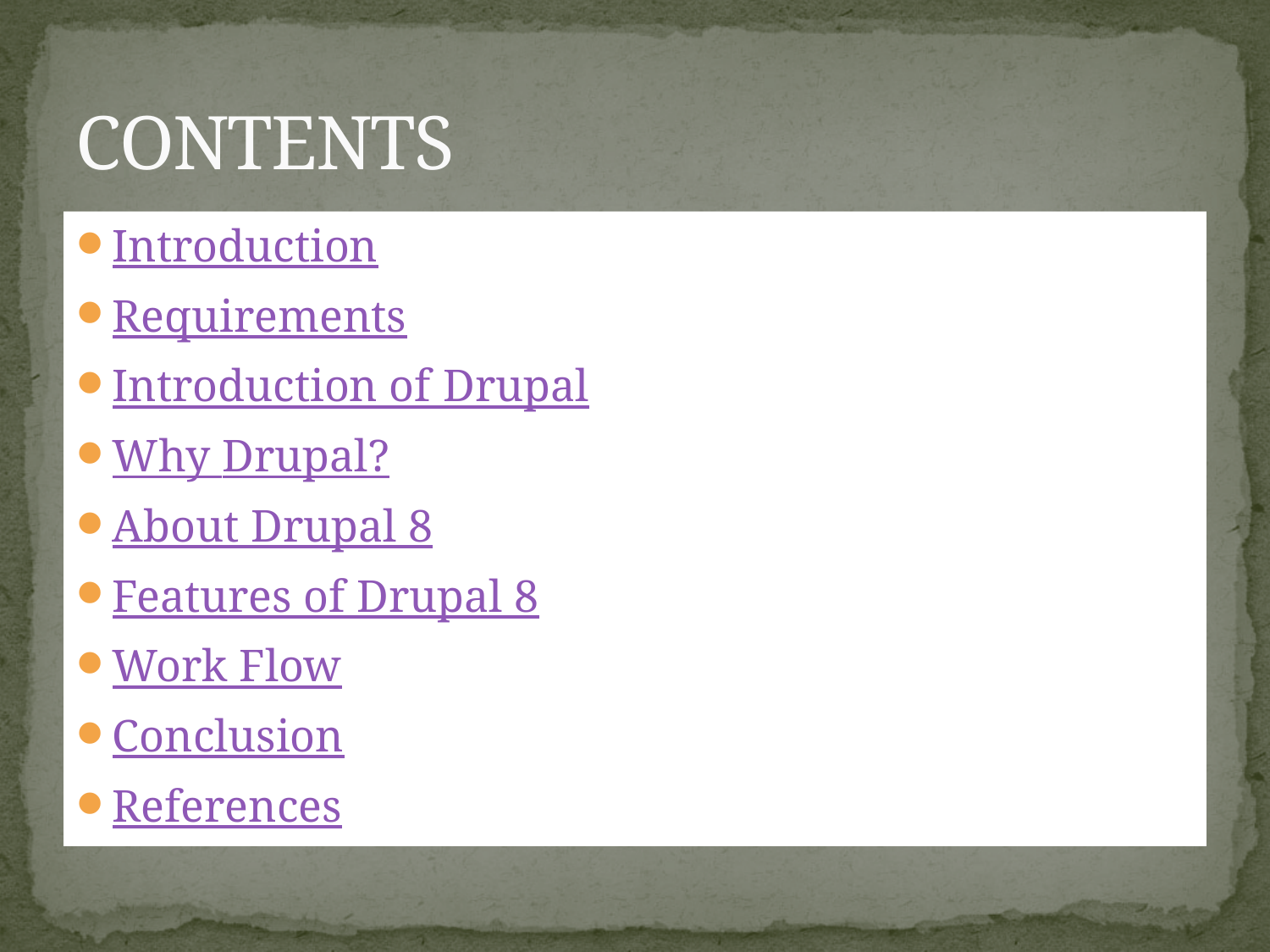

# CONTENTS
Introduction
Requirements
Introduction of Drupal
Why Drupal?
About Drupal 8
Features of Drupal 8
Work Flow
Conclusion
References